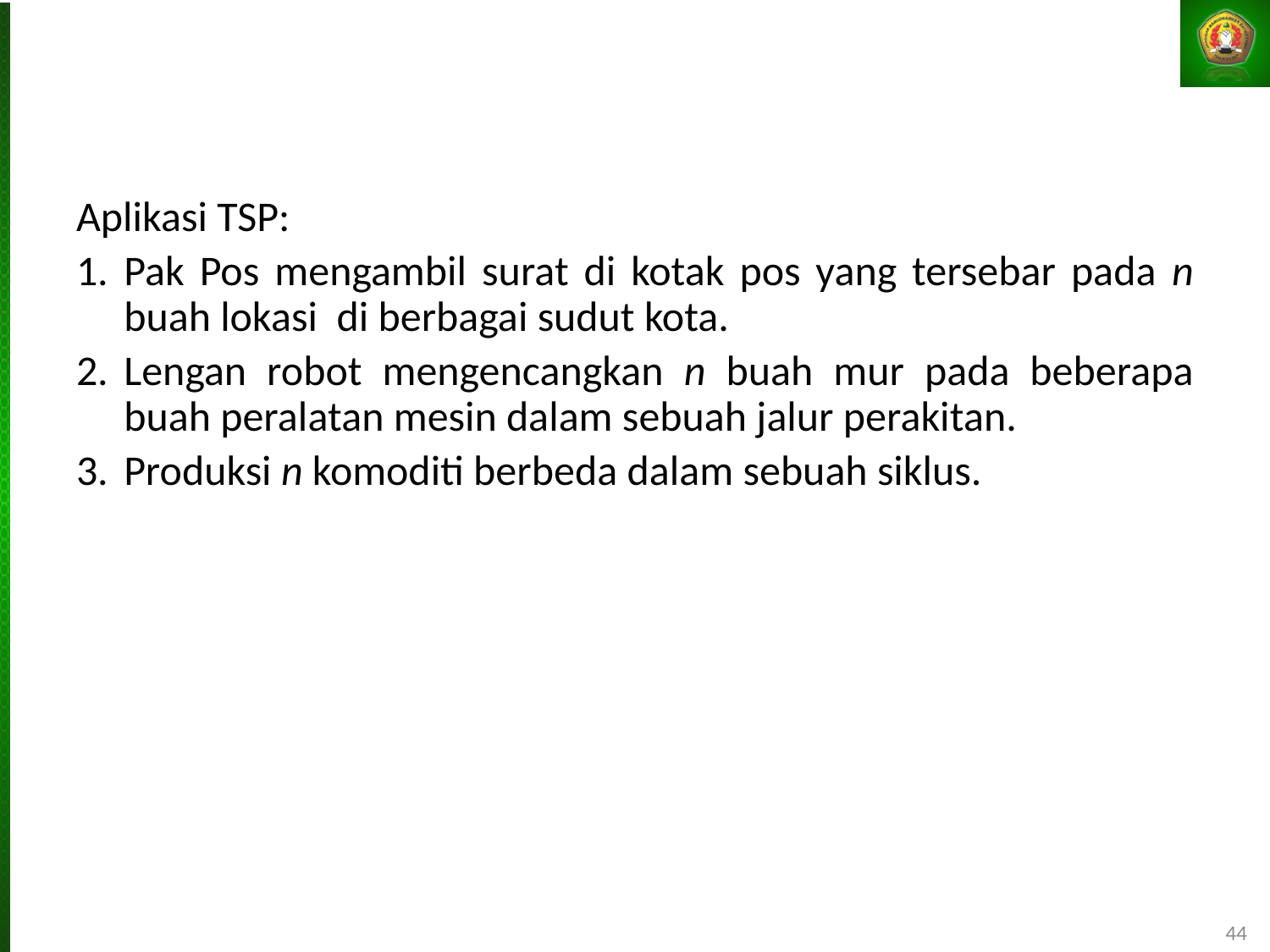

#
Aplikasi TSP:
Pak Pos mengambil surat di kotak pos yang tersebar pada n buah lokasi  di berbagai sudut kota.
Lengan robot mengencangkan n buah mur pada beberapa buah peralatan mesin dalam sebuah jalur perakitan.
Produksi n komoditi berbeda dalam sebuah siklus.
44